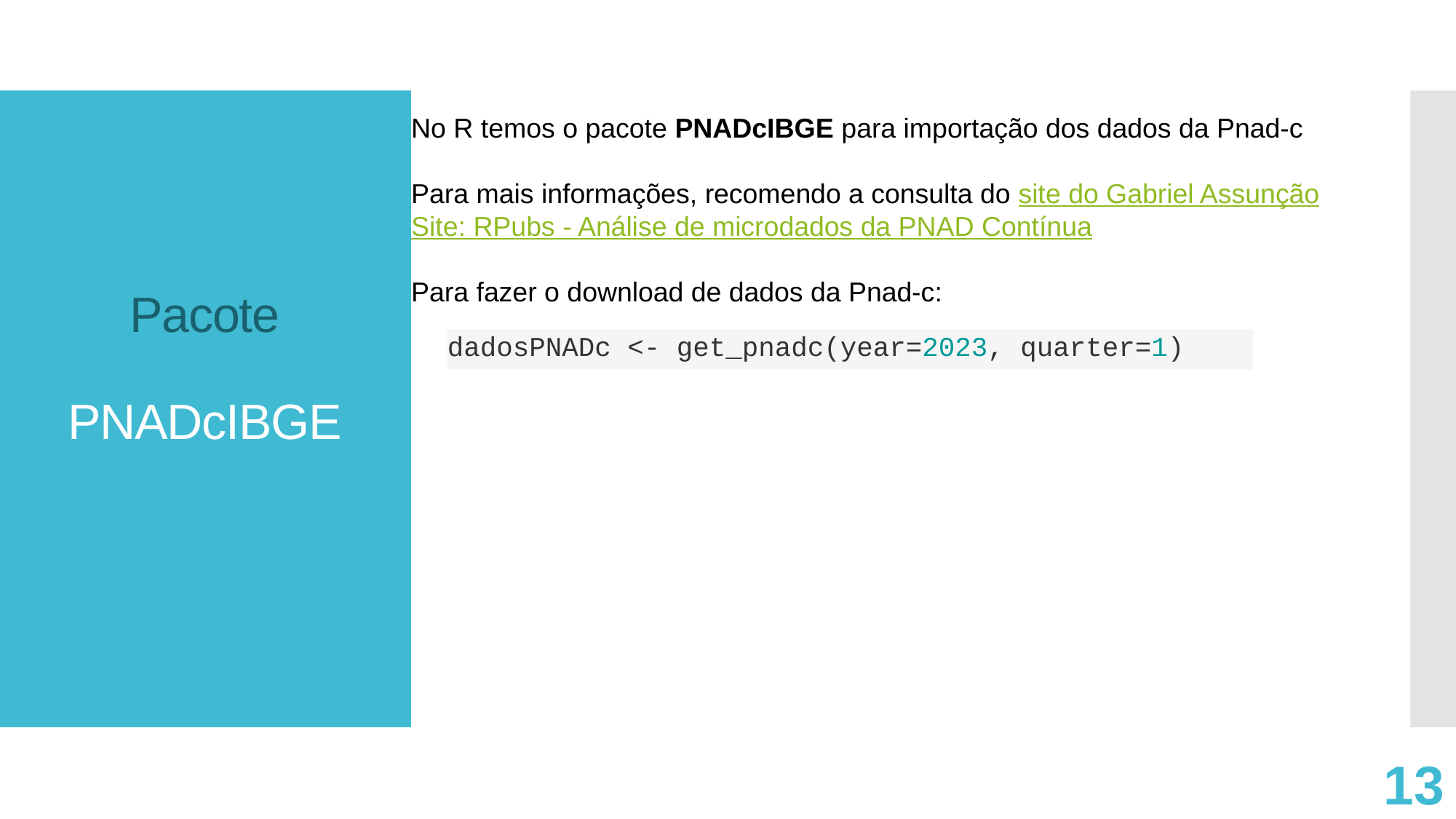

No R temos o pacote PNADcIBGE para importação dos dados da Pnad-c

Para mais informações, recomendo a consulta do site do Gabriel Assunção
Site: RPubs - Análise de microdados da PNAD Contínua

Para fazer o download de dados da Pnad-c:

Pacote

PNADcIBGE
dadosPNADc <- get_pnadc(year=2023, quarter=1)
13